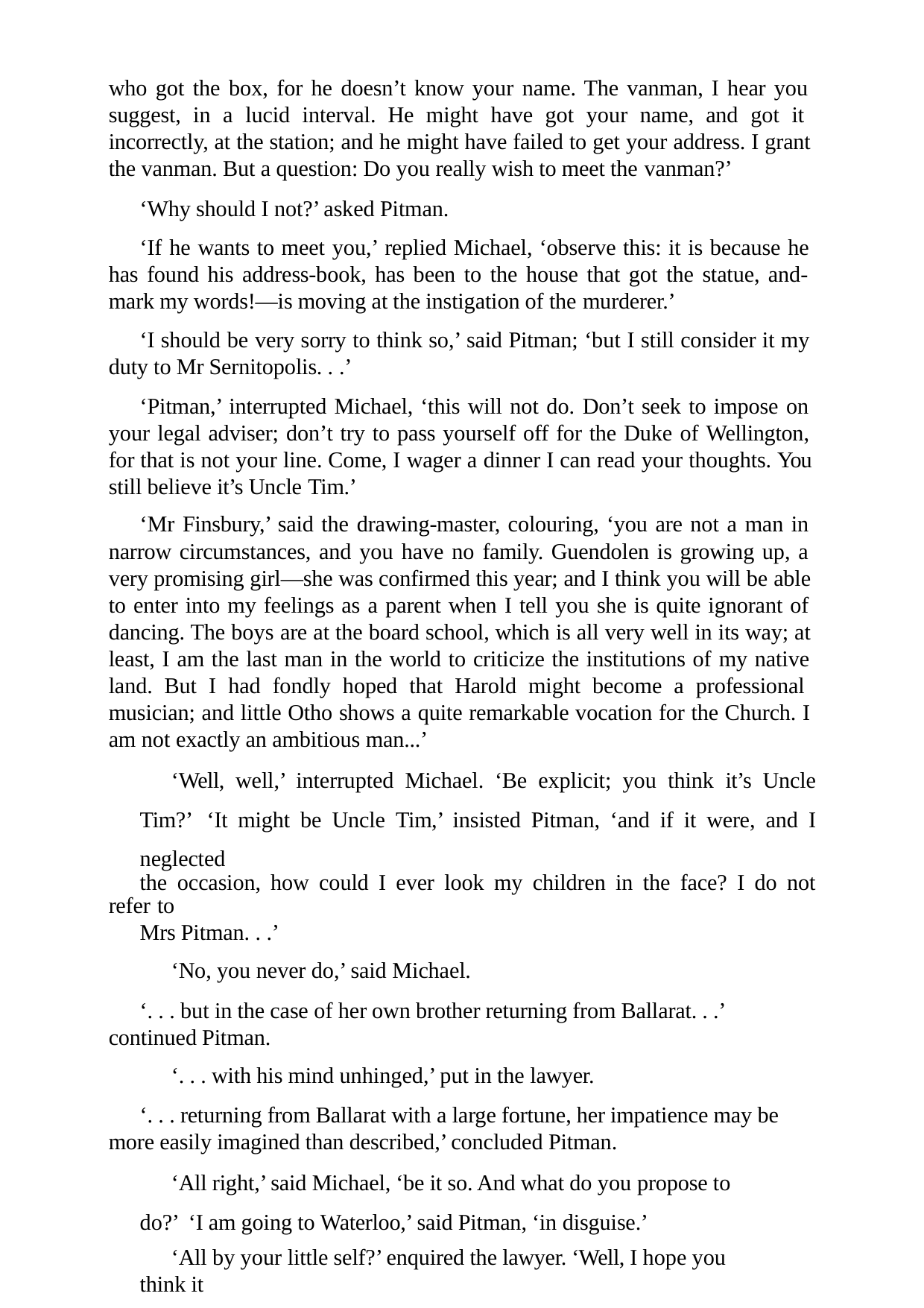

who got the box, for he doesn’t know your name. The vanman, I hear you  suggest, in a lucid interval. He might have got your name, and got it  incorrectly, at the station; and he might have failed to get your address. I grant  the vanman. But a question: Do you really wish to meet the vanman?’
‘Why should I not?’ asked Pitman.
‘If he wants to meet you,’ replied Michael, ‘observe this: it is because he  has found his address-book, has been to the house that got the statue, and-  mark my words!—is moving at the instigation of the murderer.’
‘I should be very sorry to think so,’ said Pitman; ‘but I still consider it my  duty to Mr Sernitopolis. . .’
‘Pitman,’ interrupted Michael, ‘this will not do. Don’t seek to impose on  your legal adviser; don’t try to pass yourself off for the Duke of Wellington,  for that is not your line. Come, I wager a dinner I can read your thoughts. You  still believe it’s Uncle Tim.’
‘Mr Finsbury,’ said the drawing-master, colouring, ‘you are not a man in  narrow circumstances, and you have no family. Guendolen is growing up, a  very promising girl—she was confirmed this year; and I think you will be able  to enter into my feelings as a parent when I tell you she is quite ignorant of  dancing. The boys are at the board school, which is all very well in its way; at  least, I am the last man in the world to criticize the institutions of my native  land. But I had fondly hoped that Harold might become a professional  musician; and little Otho shows a quite remarkable vocation for the Church. I  am not exactly an ambitious man...’
‘Well, well,’ interrupted Michael. ‘Be explicit; you think it’s Uncle Tim?’  ‘It might be Uncle Tim,’ insisted Pitman, ‘and if it were, and I neglected
the occasion, how could I ever look my children in the face? I do not refer to
Mrs Pitman. . .’
‘No, you never do,’ said Michael.
‘. . . but in the case of her own brother returning from Ballarat. . .’  continued Pitman.
‘. . . with his mind unhinged,’ put in the lawyer.
‘. . . returning from Ballarat with a large fortune, her impatience may be  more easily imagined than described,’ concluded Pitman.
‘All right,’ said Michael, ‘be it so. And what do you propose to do?’  ‘I am going to Waterloo,’ said Pitman, ‘in disguise.’
‘All by your little self?’ enquired the lawyer. ‘Well, I hope you think it